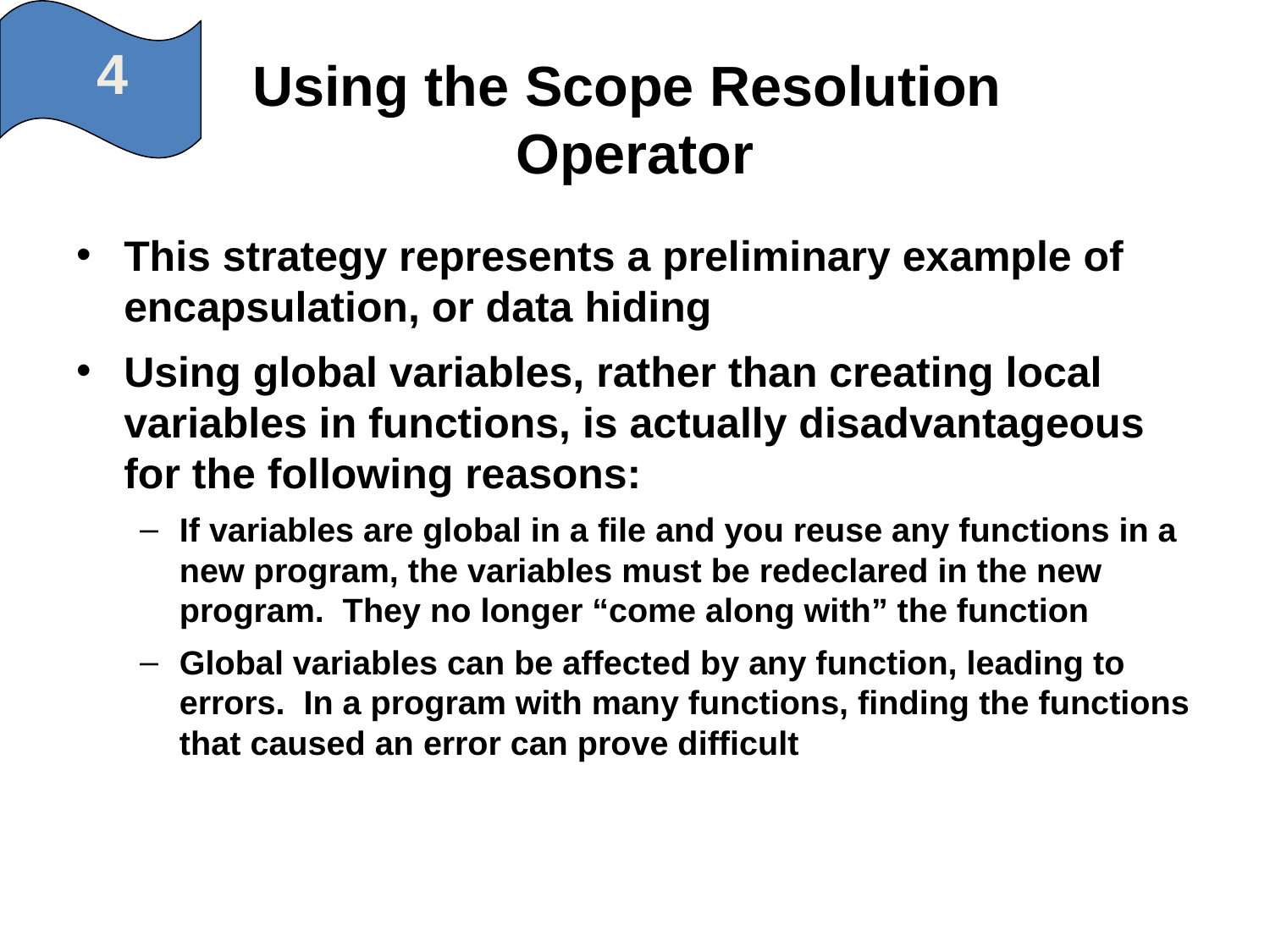

4
# Using the Scope Resolution Operator
This strategy represents a preliminary example of encapsulation, or data hiding
Using global variables, rather than creating local variables in functions, is actually disadvantageous for the following reasons:
If variables are global in a file and you reuse any functions in a new program, the variables must be redeclared in the new program.  They no longer “come along with” the function
Global variables can be affected by any function, leading to errors.  In a program with many functions, finding the functions that caused an error can prove difficult